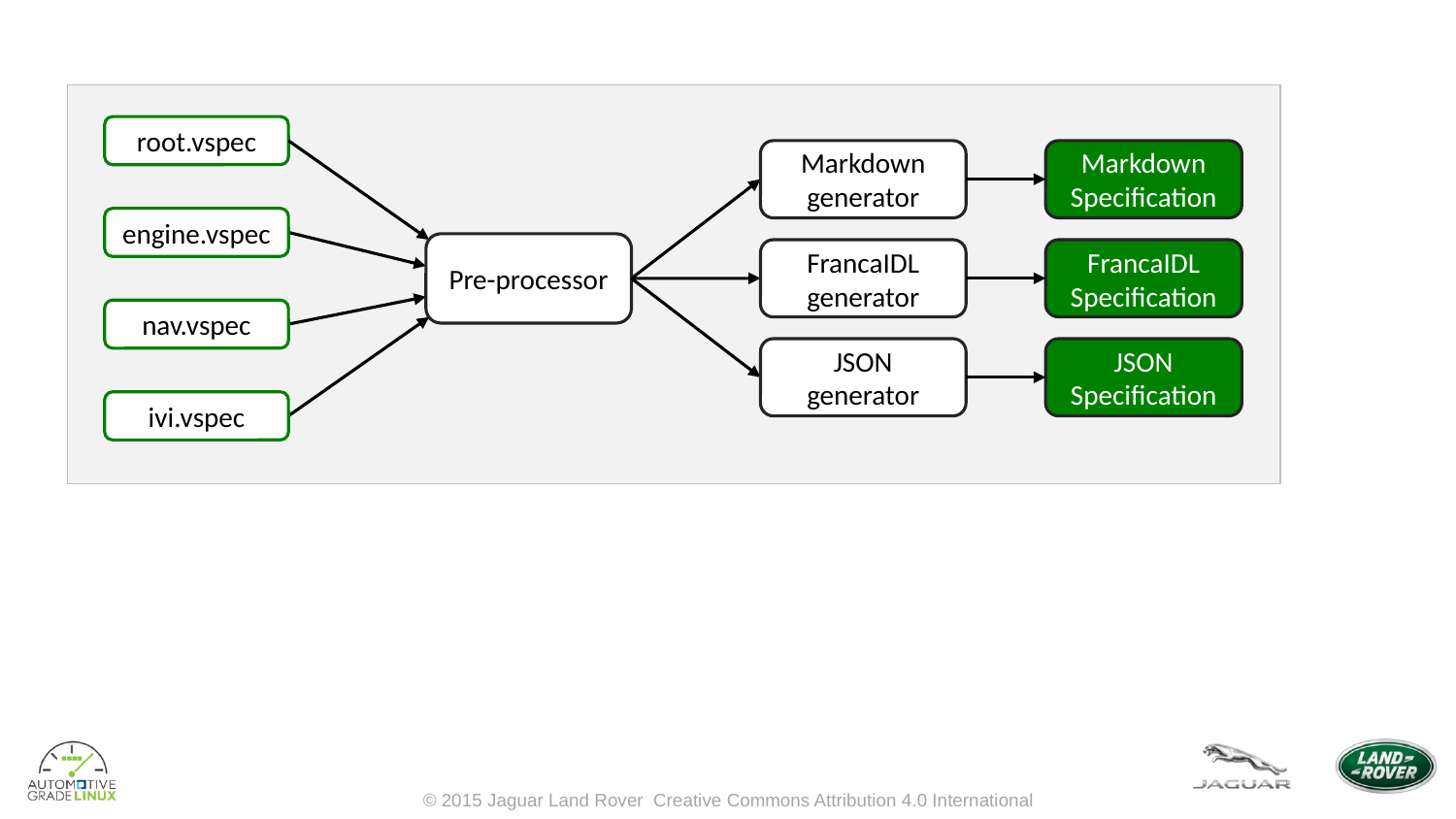

root.vspec
Markdown
generator
Markdown
Specification
engine.vspec
Pre-processor
FrancaIDL
generator
FrancaIDL
Specification
nav.vspec
JSON
generator
JSON
Specification
ivi.vspec